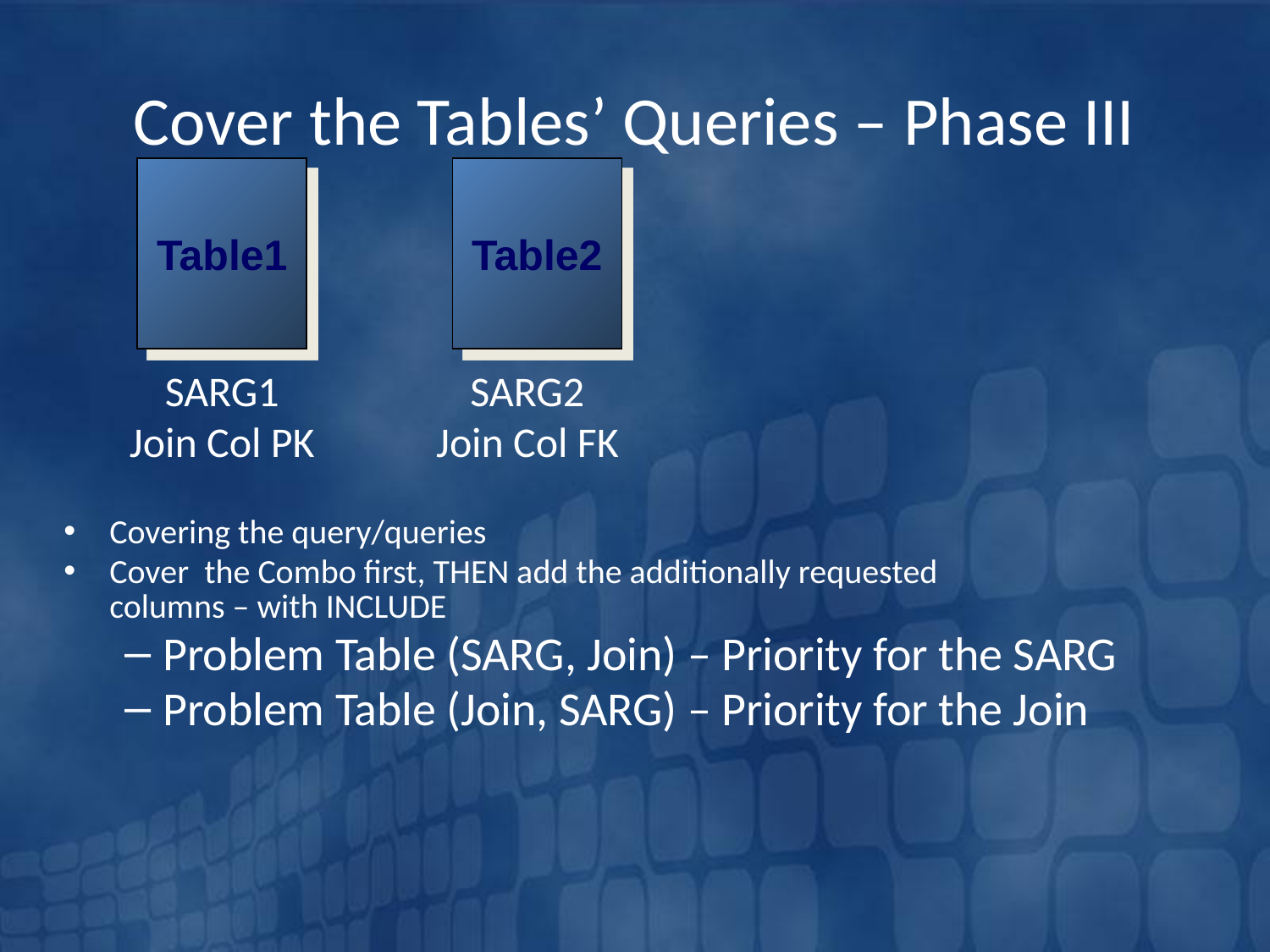

# Cover the Tables’ Queries – Phase III
Table1
Table2

Covering the query/queries
Cover  the Combo first, THEN add the additionally requested
columns – with INCLUDE
Problem Table (SARG, Join) – Priority for the SARG
Problem Table (Join, SARG) – Priority for the Join
SARG1
Join Col PK
SARG2
Join Col FK